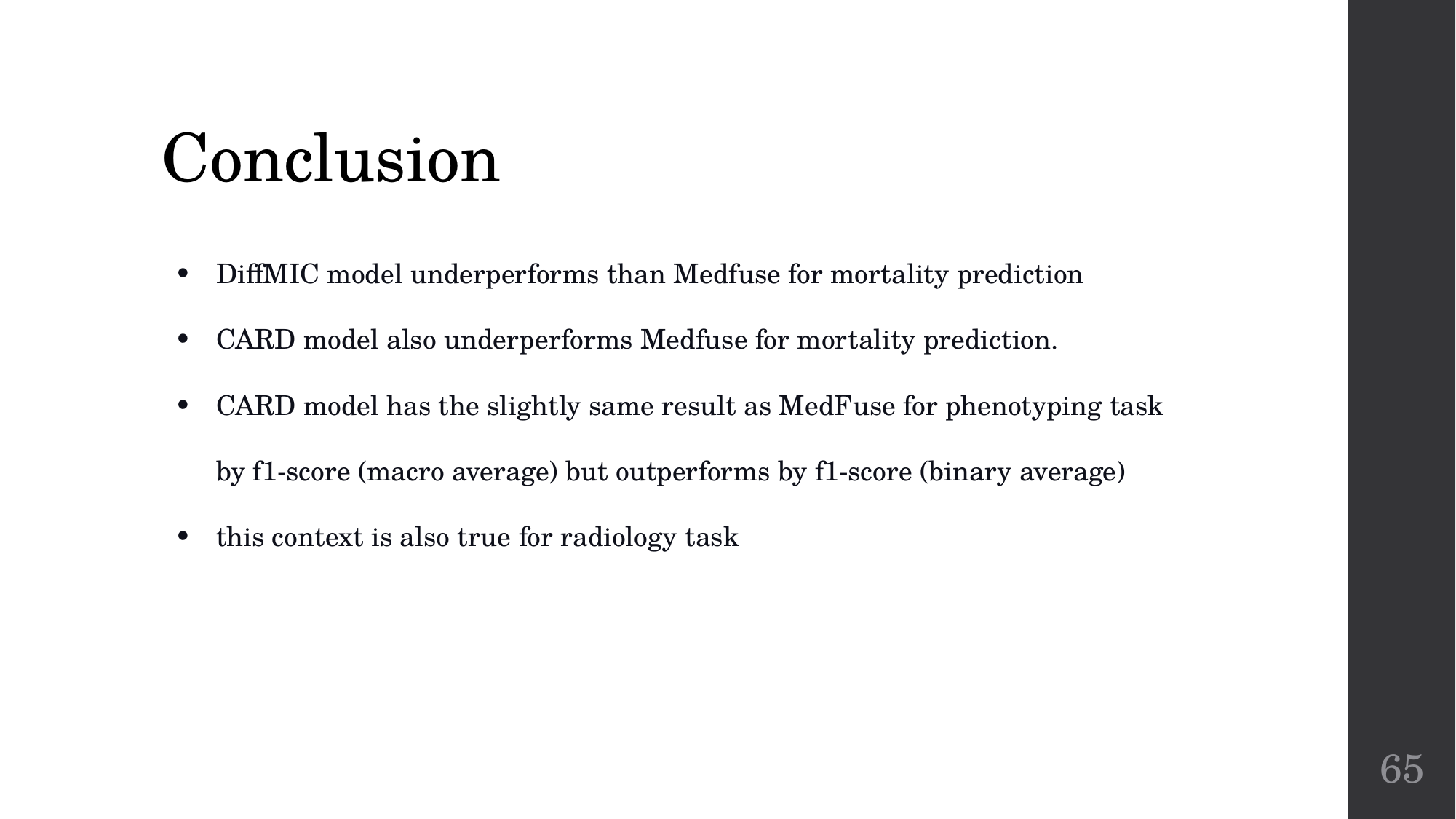

# Conclusion
DiffMIC model underperforms than Medfuse for mortality prediction
CARD model also underperforms Medfuse for mortality prediction.
CARD model has the slightly same result as MedFuse for phenotyping task by f1-score (macro average) but outperforms by f1-score (binary average)
this context is also true for radiology task

65